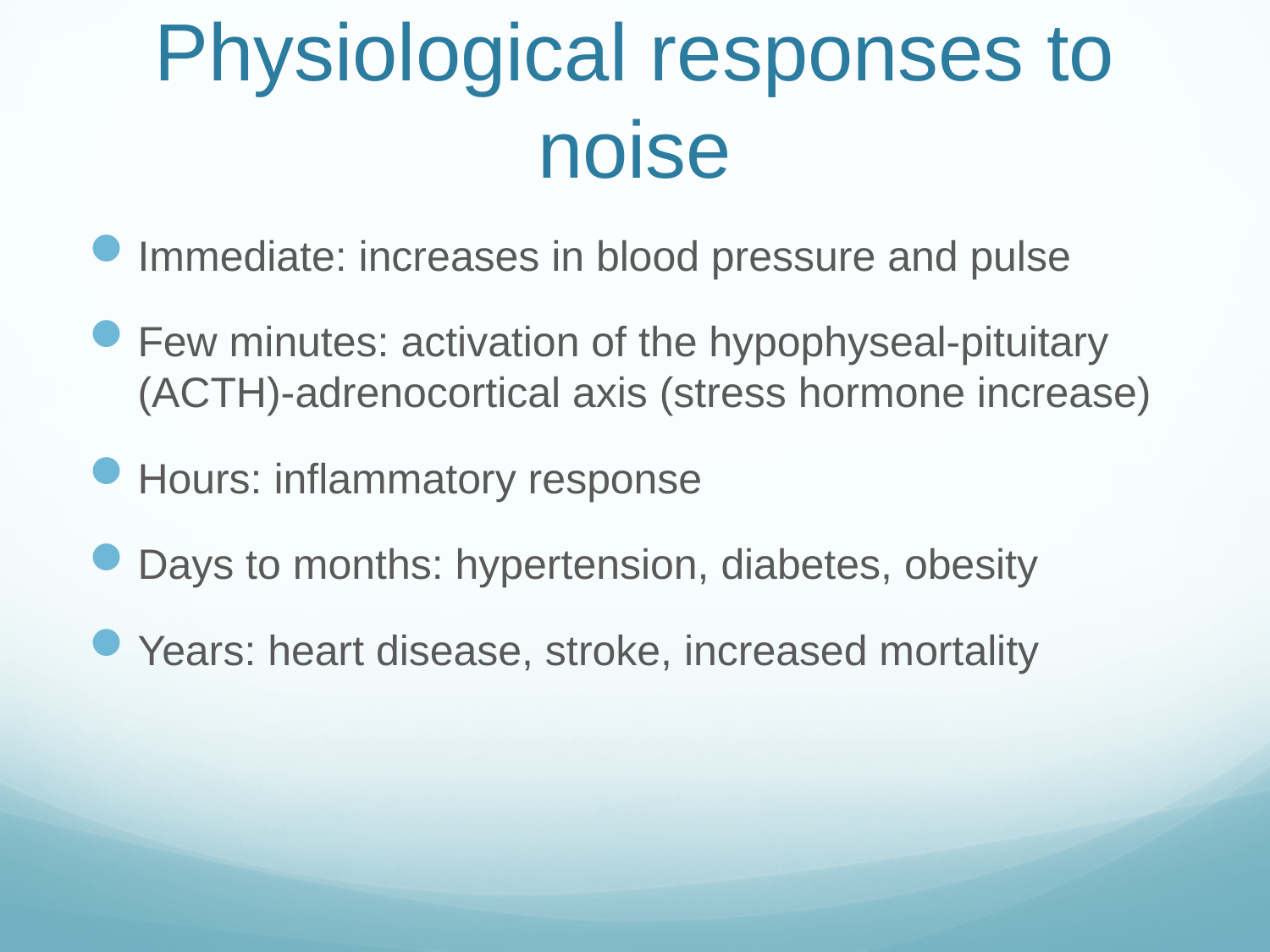

# Physiological responses to noise
Immediate: increases in blood pressure and pulse
Few minutes: activation of the hypophyseal-pituitary (ACTH)-adrenocortical axis (stress hormone increase)
Hours: inflammatory response
Days to months: hypertension, diabetes, obesity
Years: heart disease, stroke, increased mortality